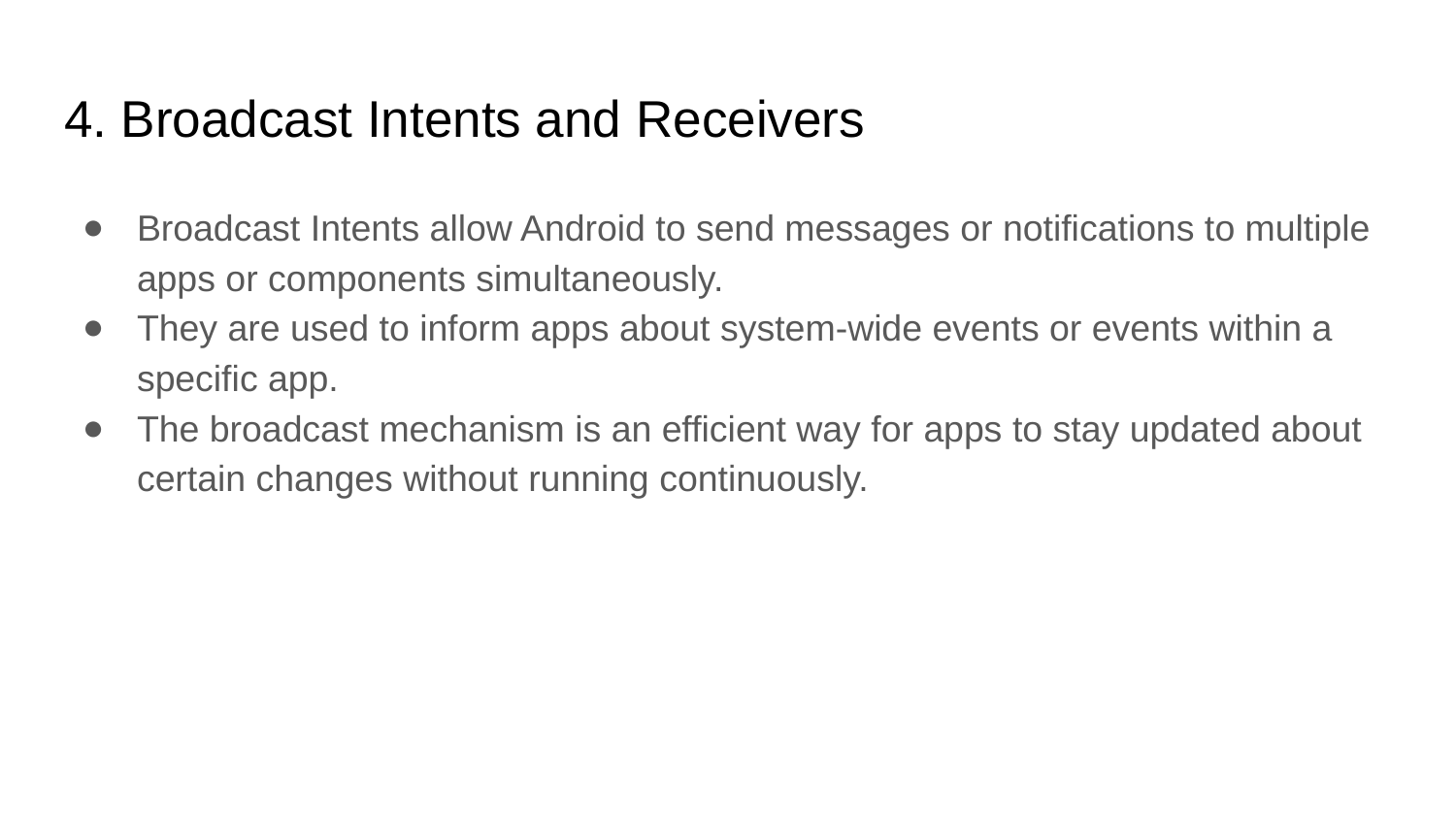

# 4. Broadcast Intents and Receivers
Broadcast Intents allow Android to send messages or notifications to multiple apps or components simultaneously.
They are used to inform apps about system-wide events or events within a specific app.
The broadcast mechanism is an efficient way for apps to stay updated about certain changes without running continuously.